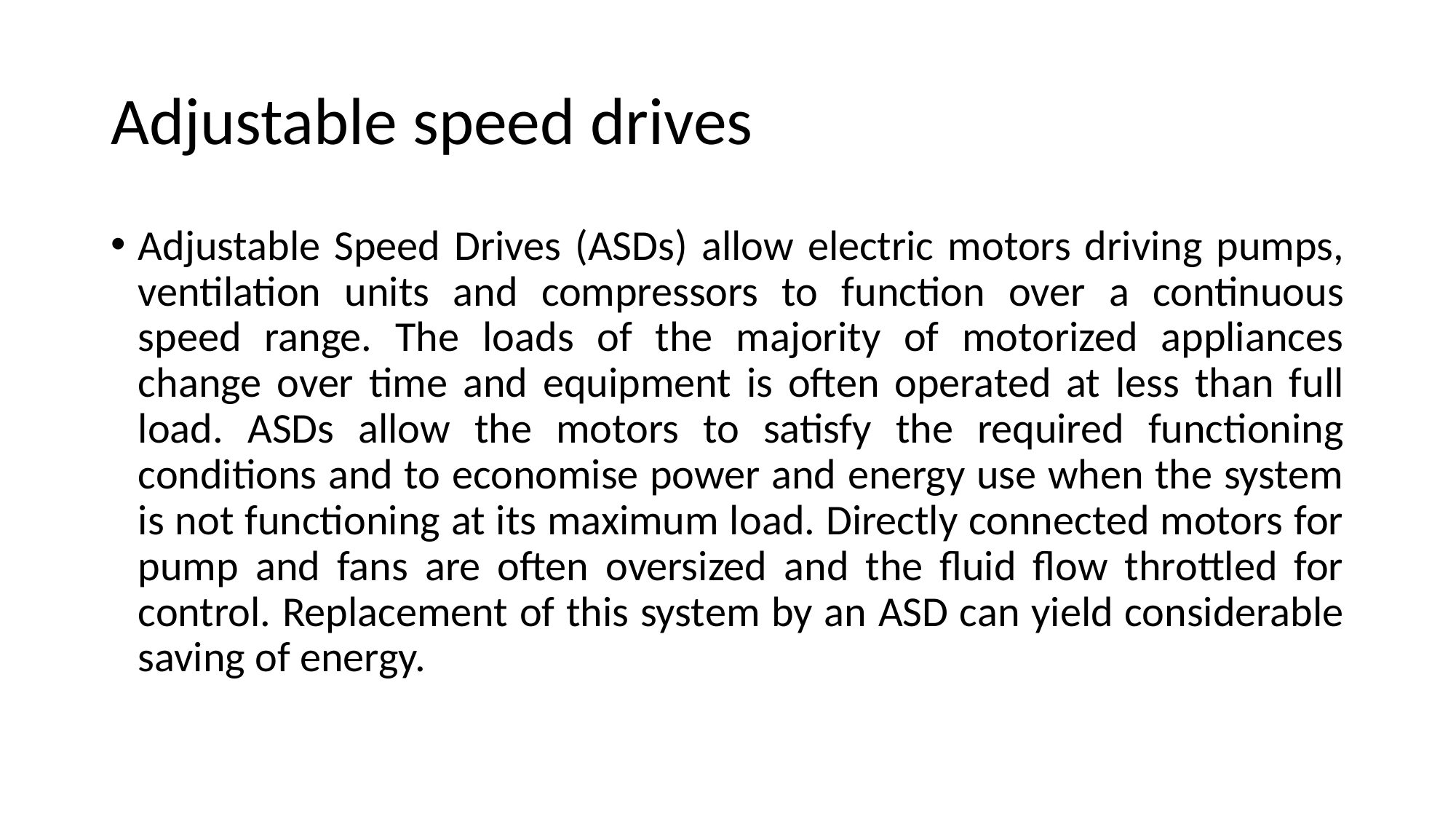

# Adjustable speed drives
Adjustable Speed Drives (ASDs) allow electric motors driving pumps, ventilation units and compressors to function over a continuous speed range. The loads of the majority of motorized appliances change over time and equipment is often operated at less than full load. ASDs allow the motors to satisfy the required functioning conditions and to economise power and energy use when the system is not functioning at its maximum load. Directly connected motors for pump and fans are often oversized and the fluid flow throttled for control. Replacement of this system by an ASD can yield considerable saving of energy.